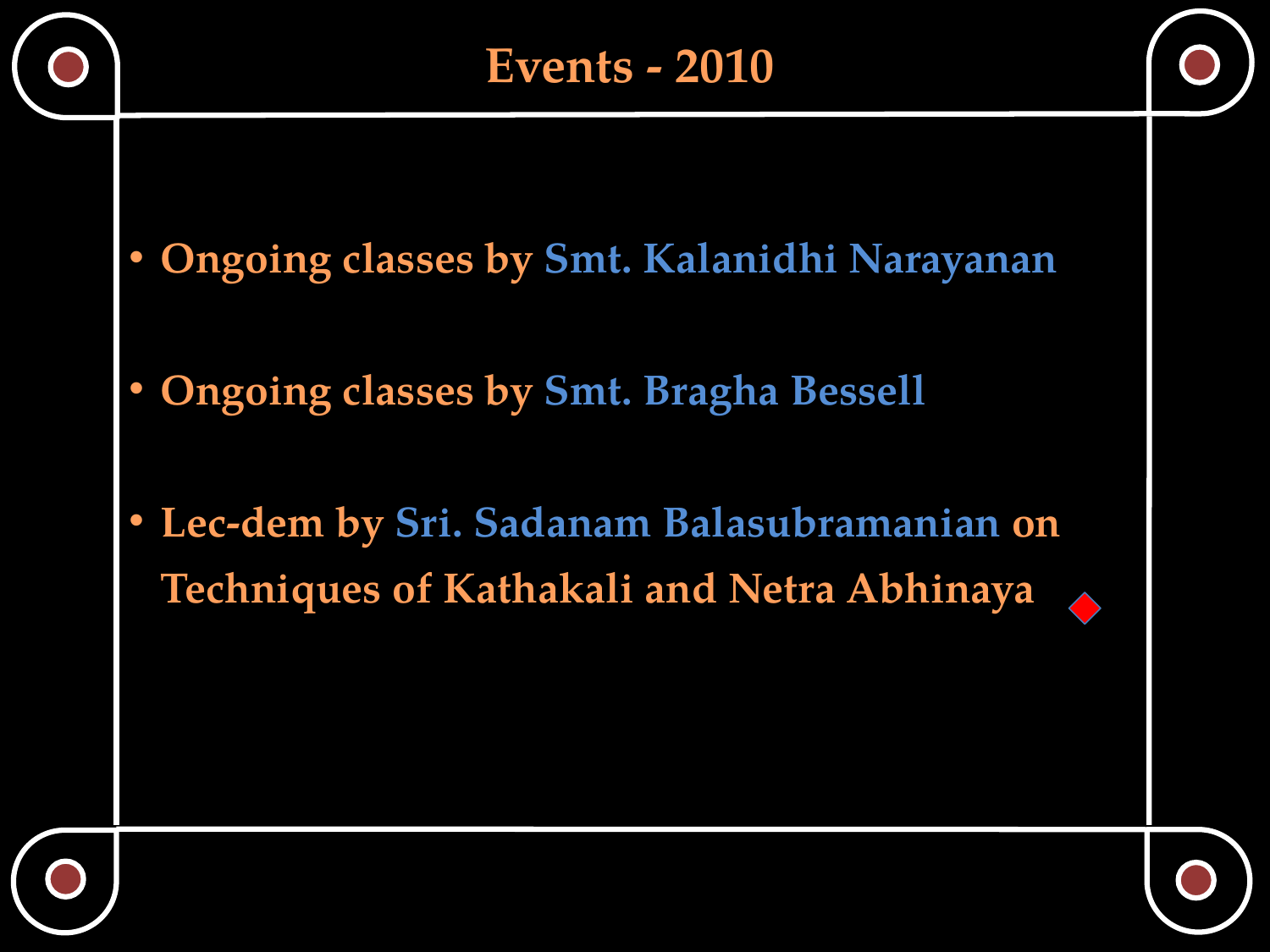

# Events - 2010

Ongoing classes by Smt. Kalanidhi Narayanan

Ongoing classes by Smt. Bragha Bessell

Lec-dem by Sri. Sadanam Balasubramanian on Techniques of Kathakali and Netra Abhinaya